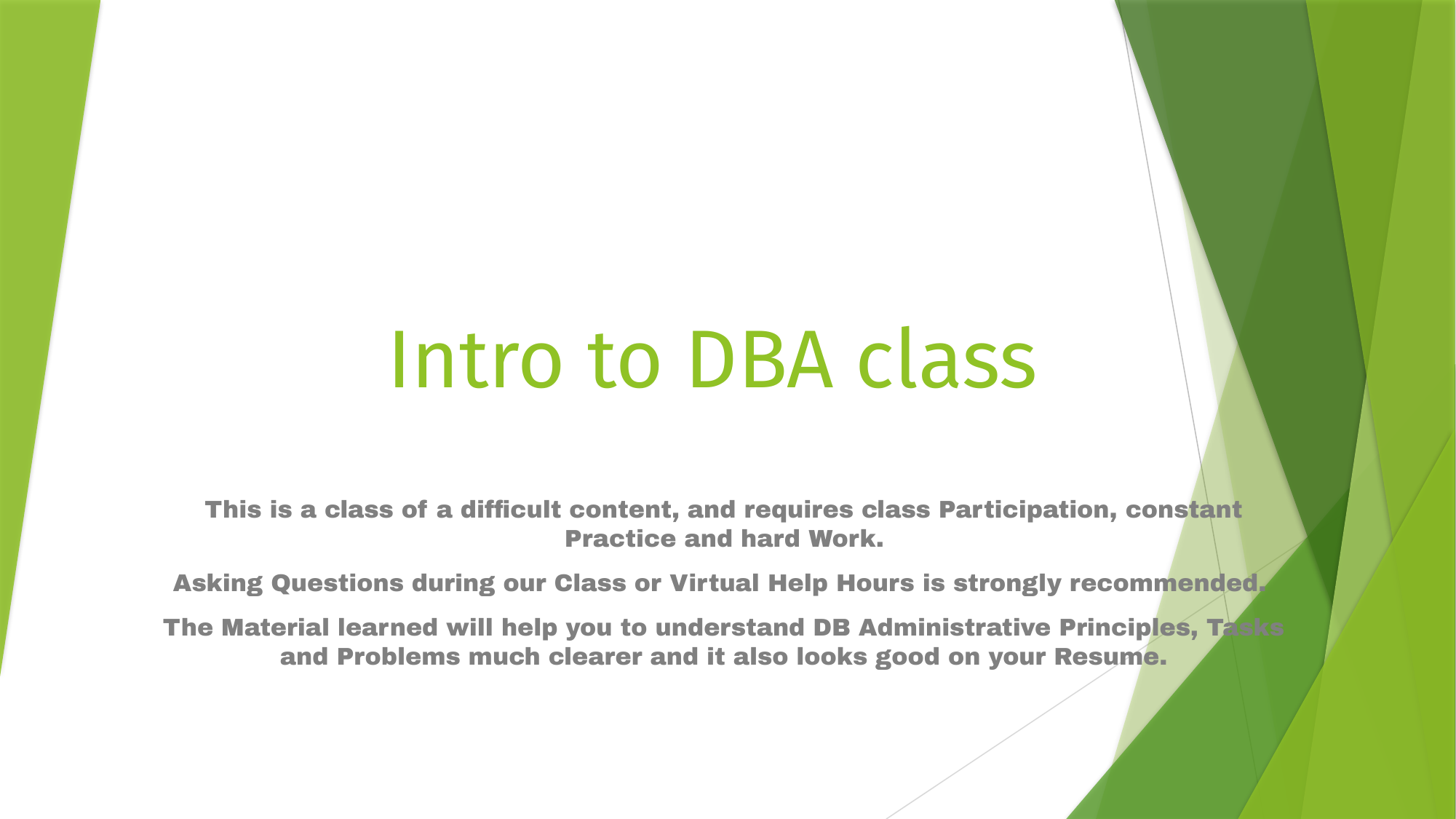

# Intro to DBA class
This is a class of a difficult content, and requires class Participation, constant Practice and hard Work.
Asking Questions during our Class or Virtual Help Hours is strongly recommended.
The Material learned will help you to understand DB Administrative Principles, Tasks and Problems much clearer and it also looks good on your Resume.